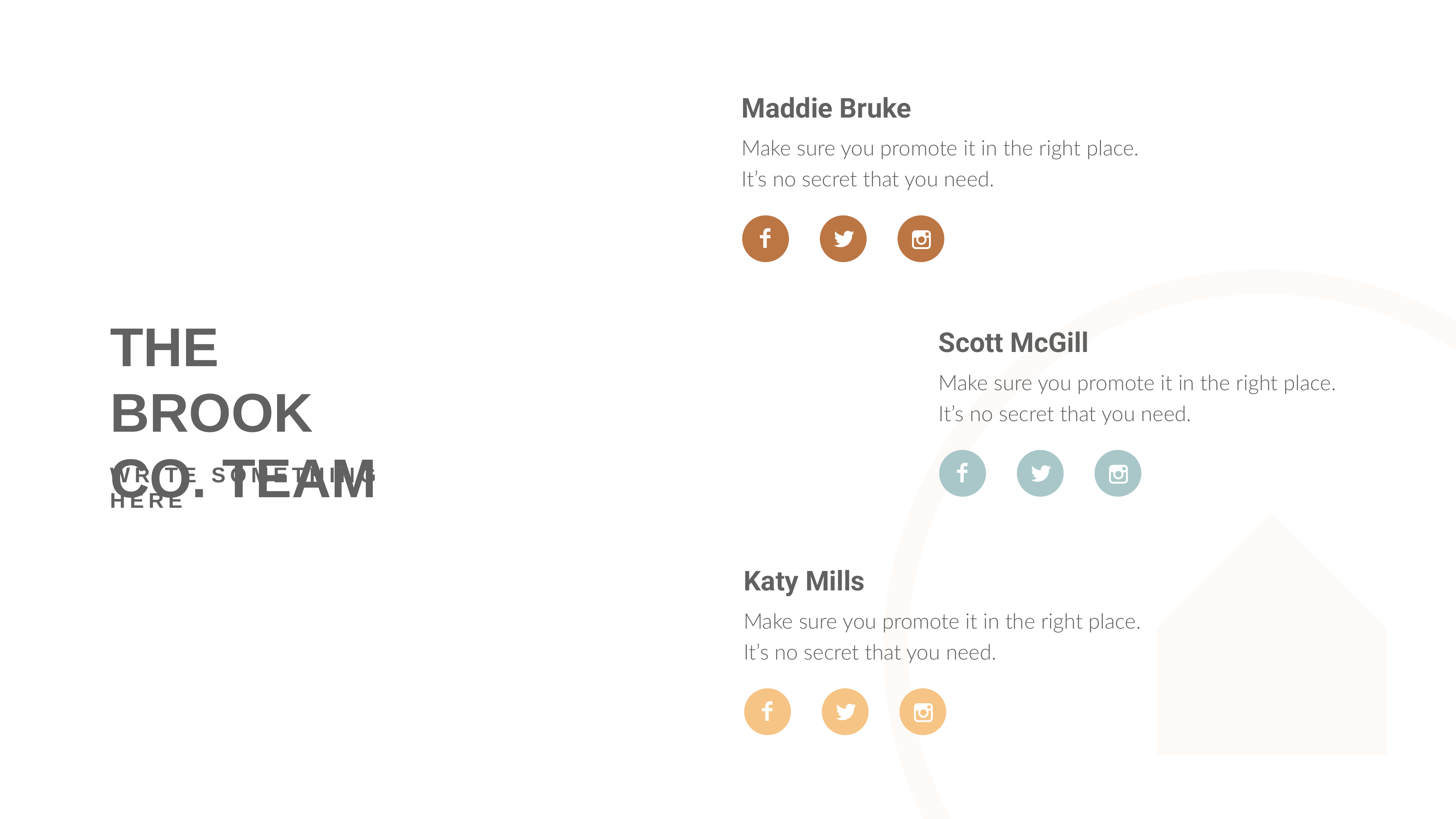

Maddie Bruke
Make sure you promote it in the right place. It’s no secret that you need.

THE BROOK
CO. TEAM
WRITE SOMETHING HERE

Scott McGill
Make sure you promote it in the right place. It’s no secret that you need.

Katy Mills
Make sure you promote it in the right place. It’s no secret that you need.